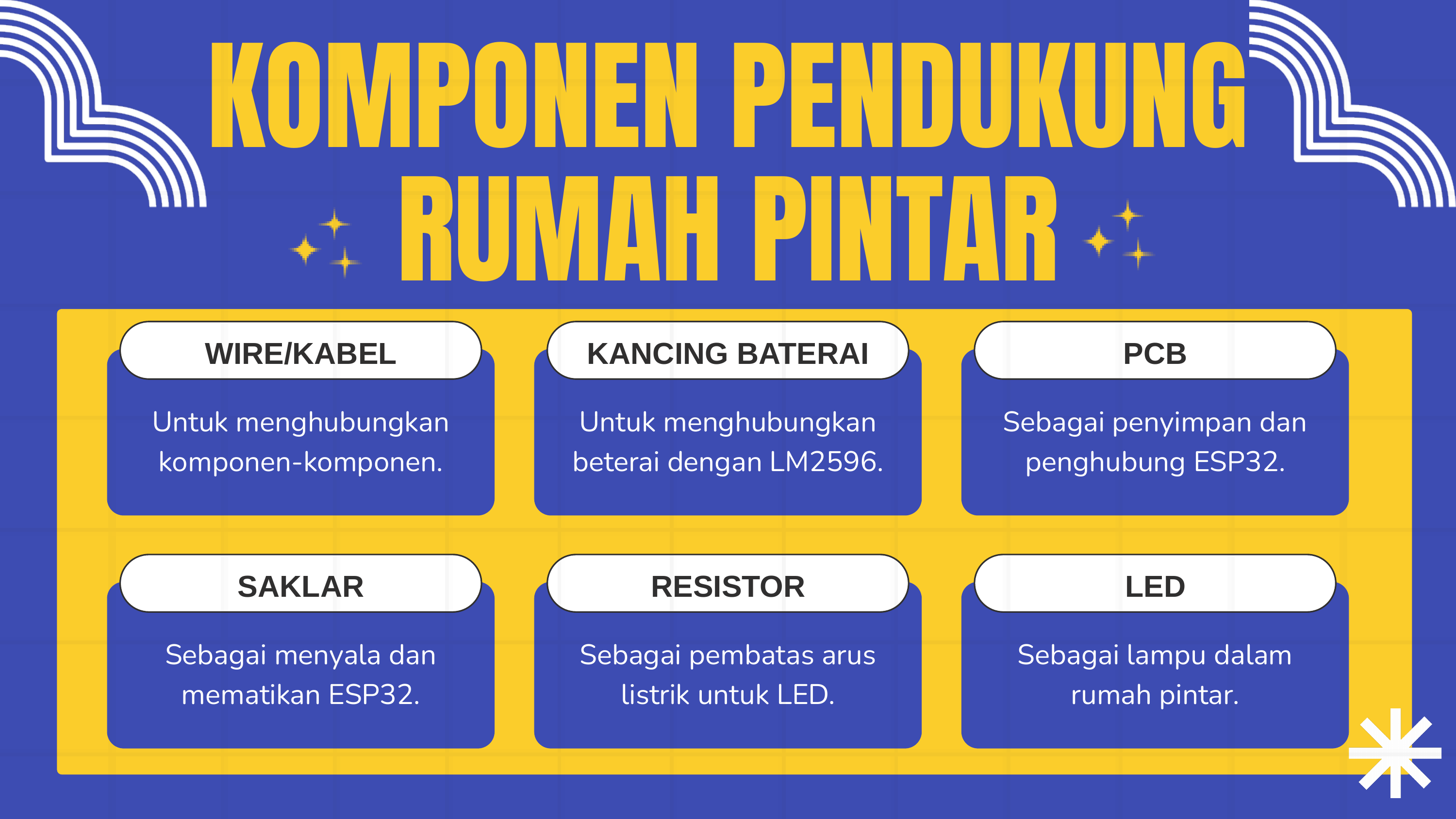

KOMPONEN PENDUKUNG RUMAH PINTAR

WIRE/KABEL
KANCING BATERAI
PCB

Untuk menghubungkan komponen-komponen.
Untuk menghubungkan beterai dengan LM2596.
Sebagai penyimpan dan penghubung ESP32.

SAKLAR
RESISTOR
LED

Sebagai menyala dan mematikan ESP32.
Sebagai pembatas arus listrik untuk LED.
Sebagai lampu dalam rumah pintar.